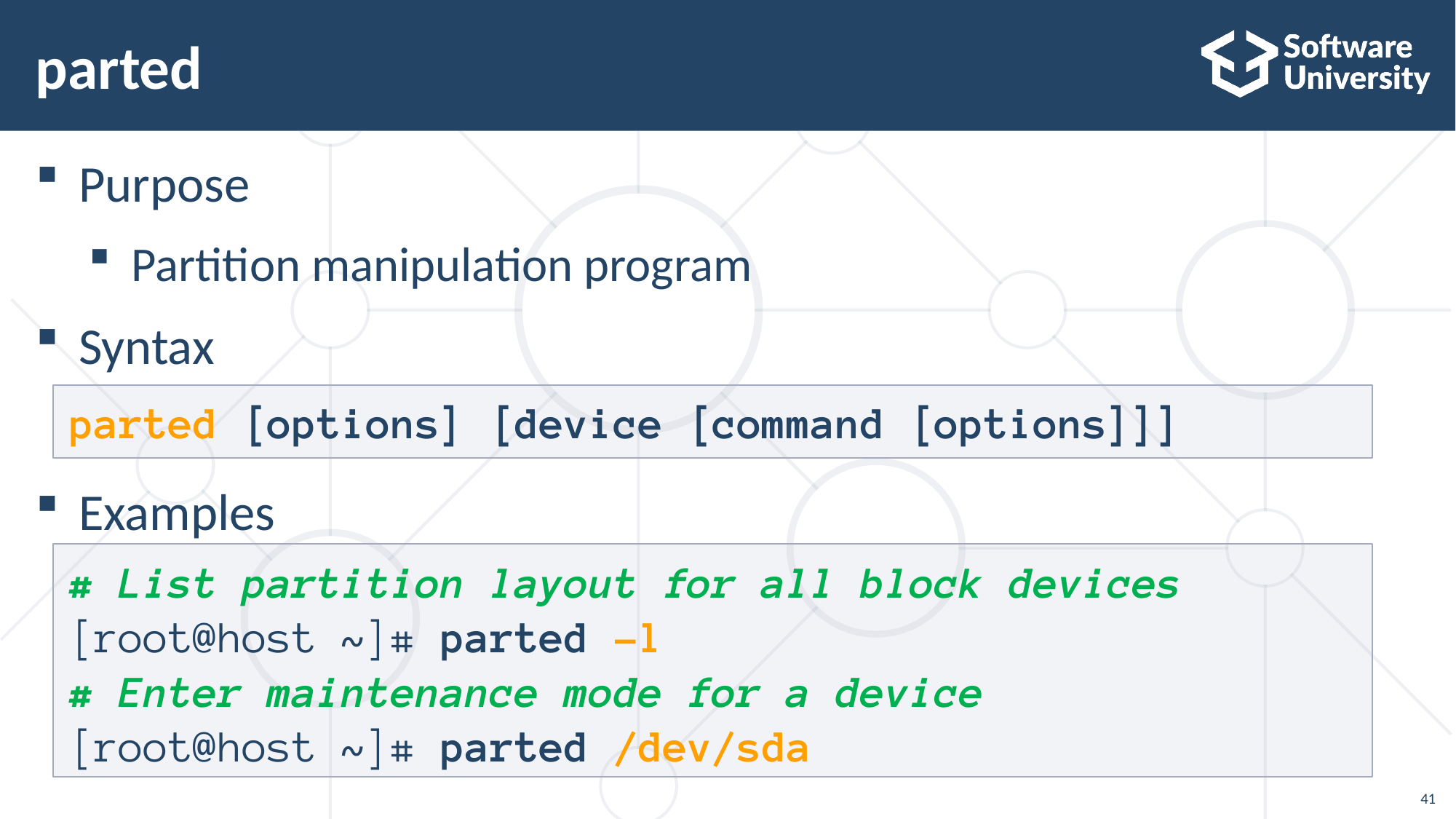

# parted
Purpose
Partition manipulation program
Syntax

Examples

parted [options] [device [command [options]]]
# List partition layout for all block devices
[root@host ~]# parted -l
# Enter maintenance mode for a device
[root@host ~]# parted /dev/sda
41